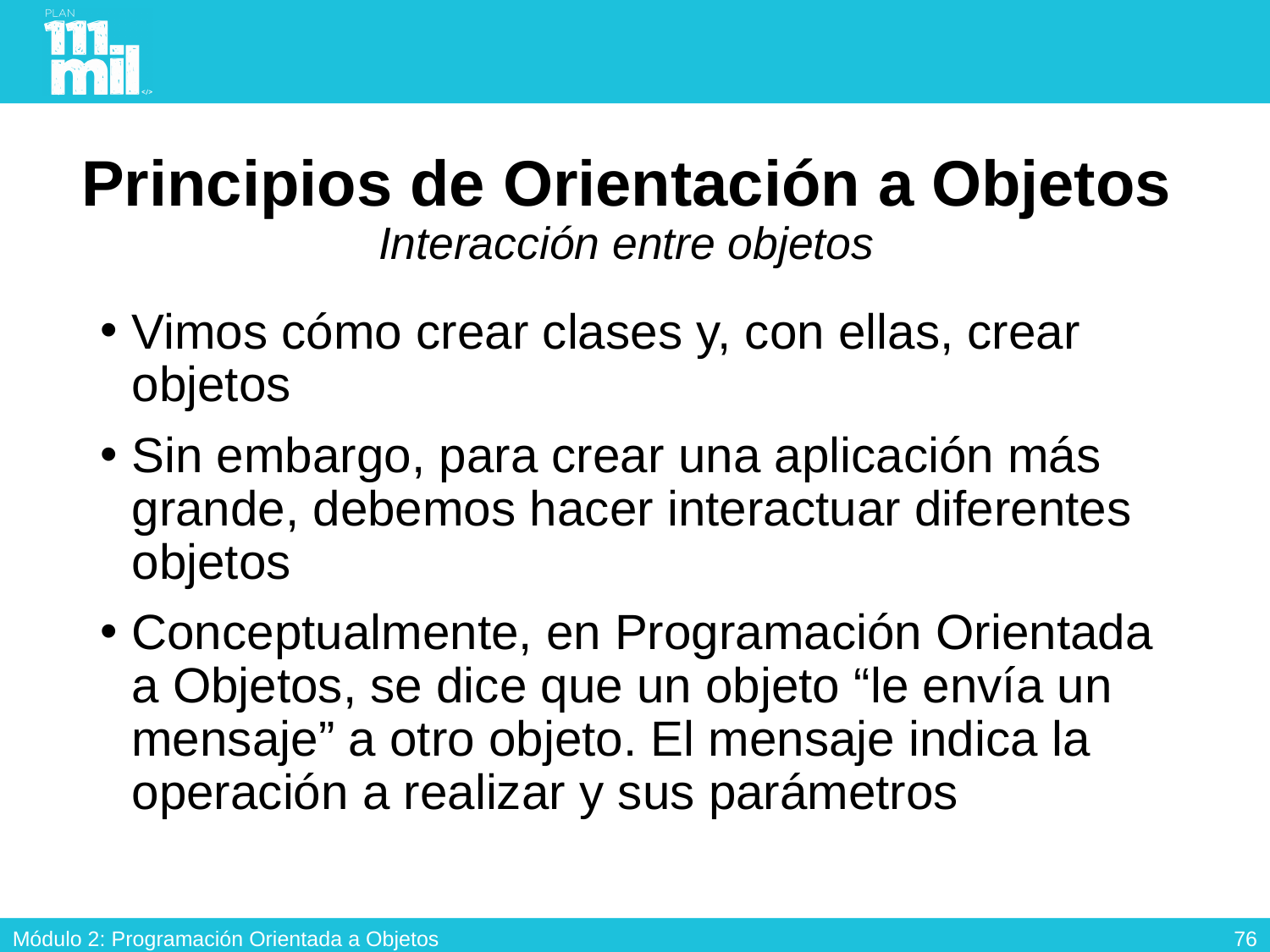

# Principios de Orientación a Objetos Interacción entre objetos
Vimos cómo crear clases y, con ellas, crear objetos
Sin embargo, para crear una aplicación más grande, debemos hacer interactuar diferentes objetos
Conceptualmente, en Programación Orientada a Objetos, se dice que un objeto “le envía un mensaje” a otro objeto. El mensaje indica la operación a realizar y sus parámetros
76
Módulo 2: Programación Orientada a Objetos